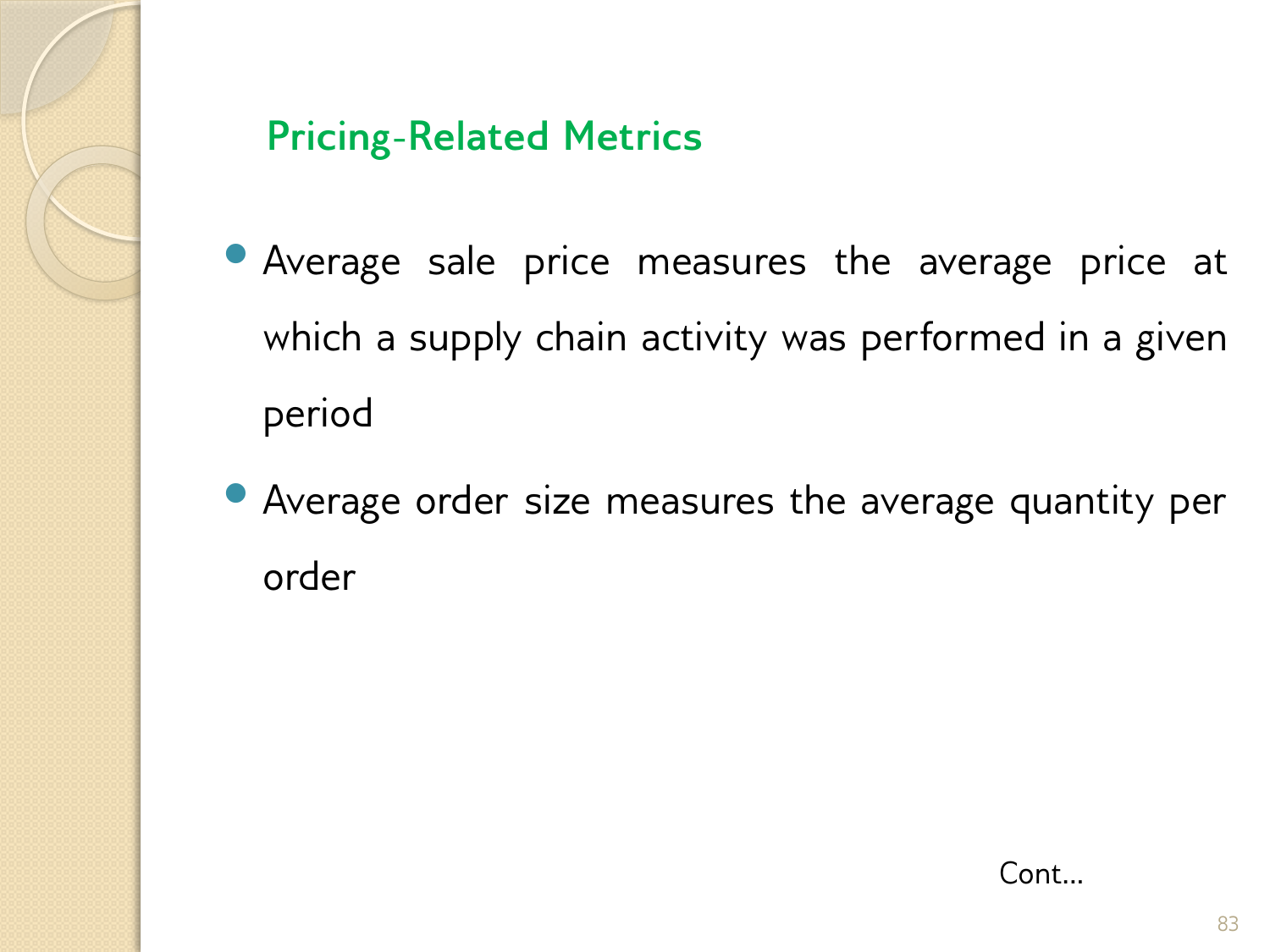

Pricing-Related Metrics
Average sale price measures the average price at which a supply chain activity was performed in a given period
Average order size measures the average quantity per order

Cont...
83